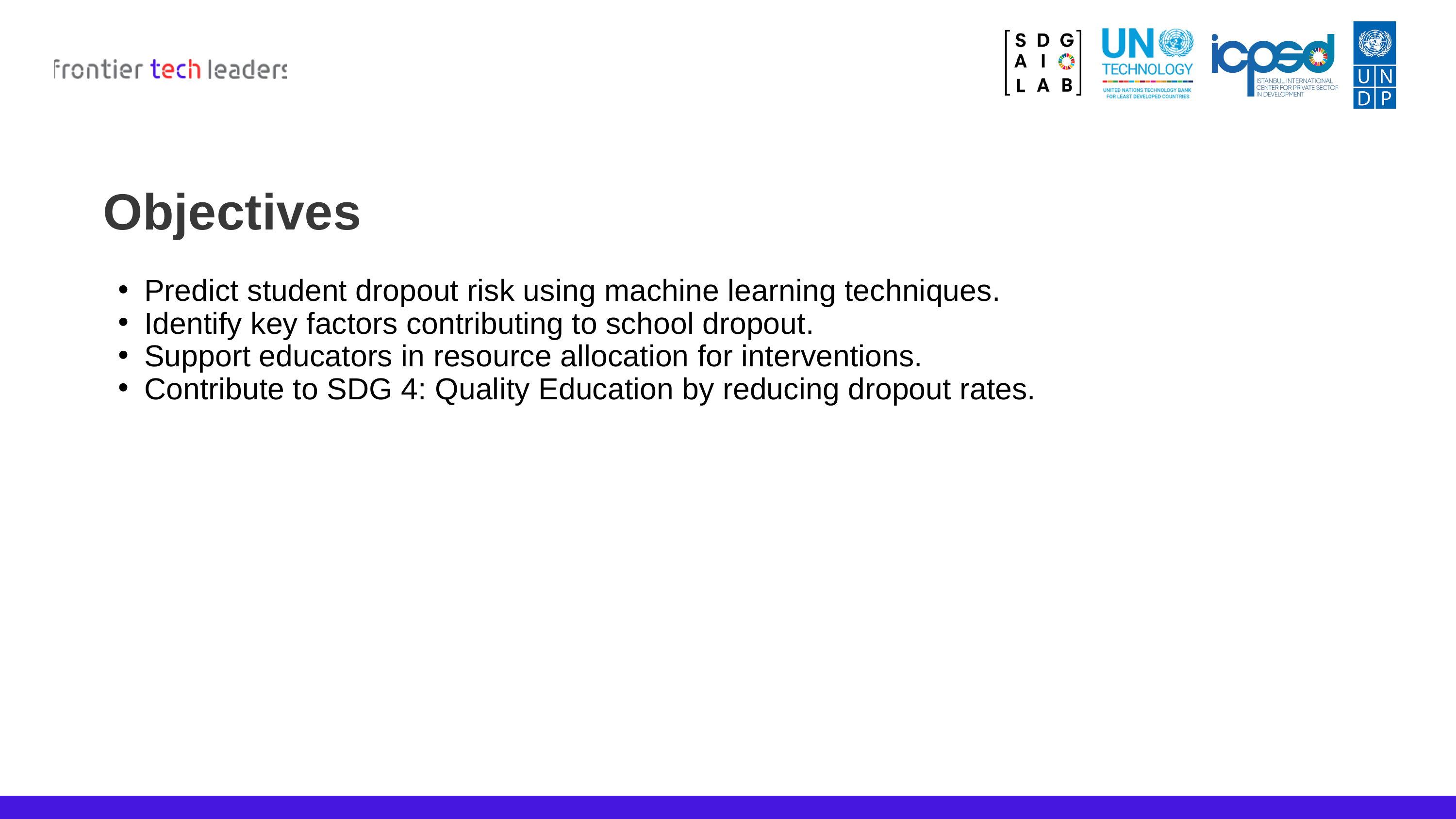

Objectives
Predict student dropout risk using machine learning techniques.
Identify key factors contributing to school dropout.
Support educators in resource allocation for interventions.
Contribute to SDG 4: Quality Education by reducing dropout rates.